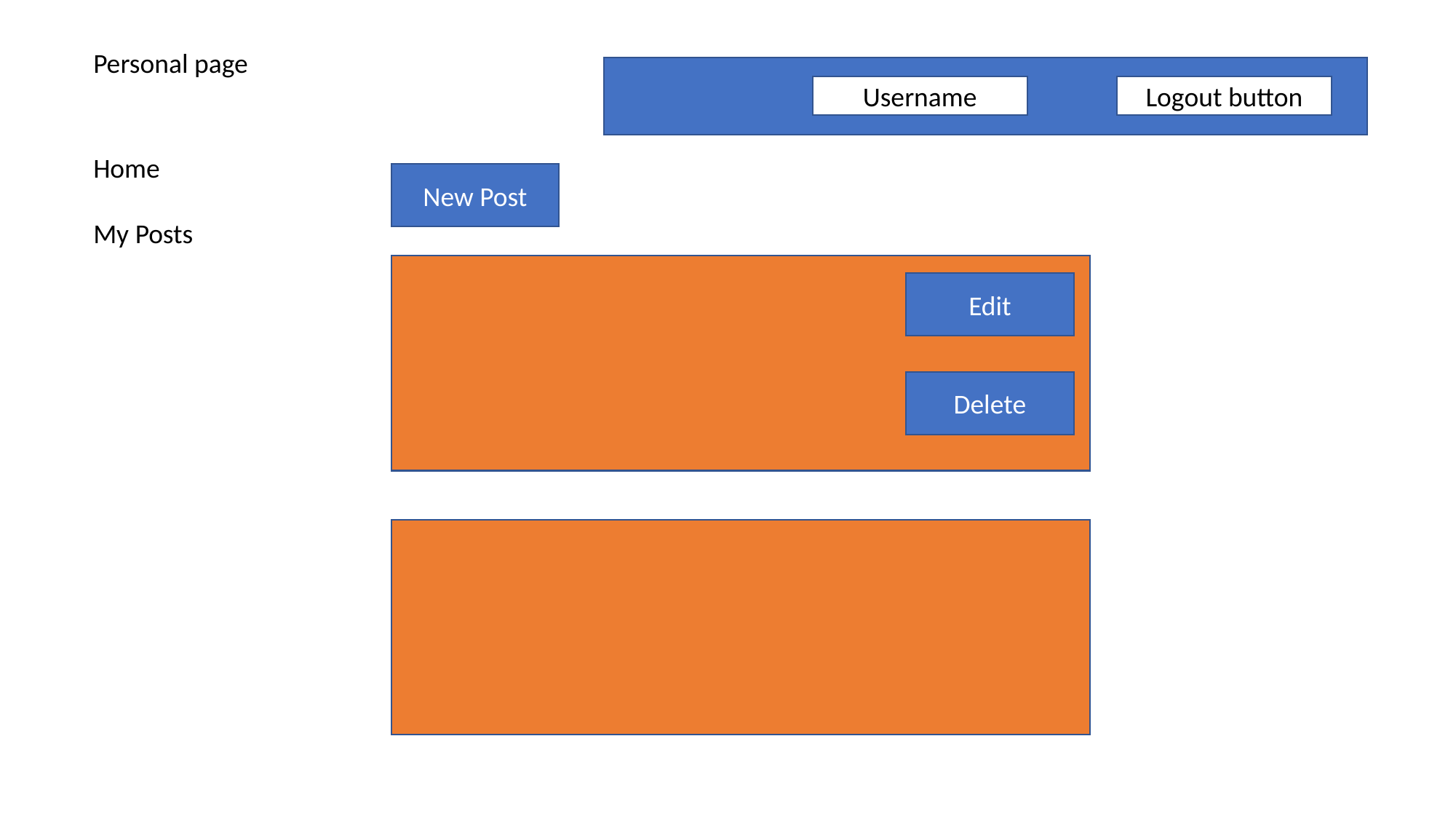

Personal page

Username
Logout button
Home

My Posts
New Post

Edit
Delete